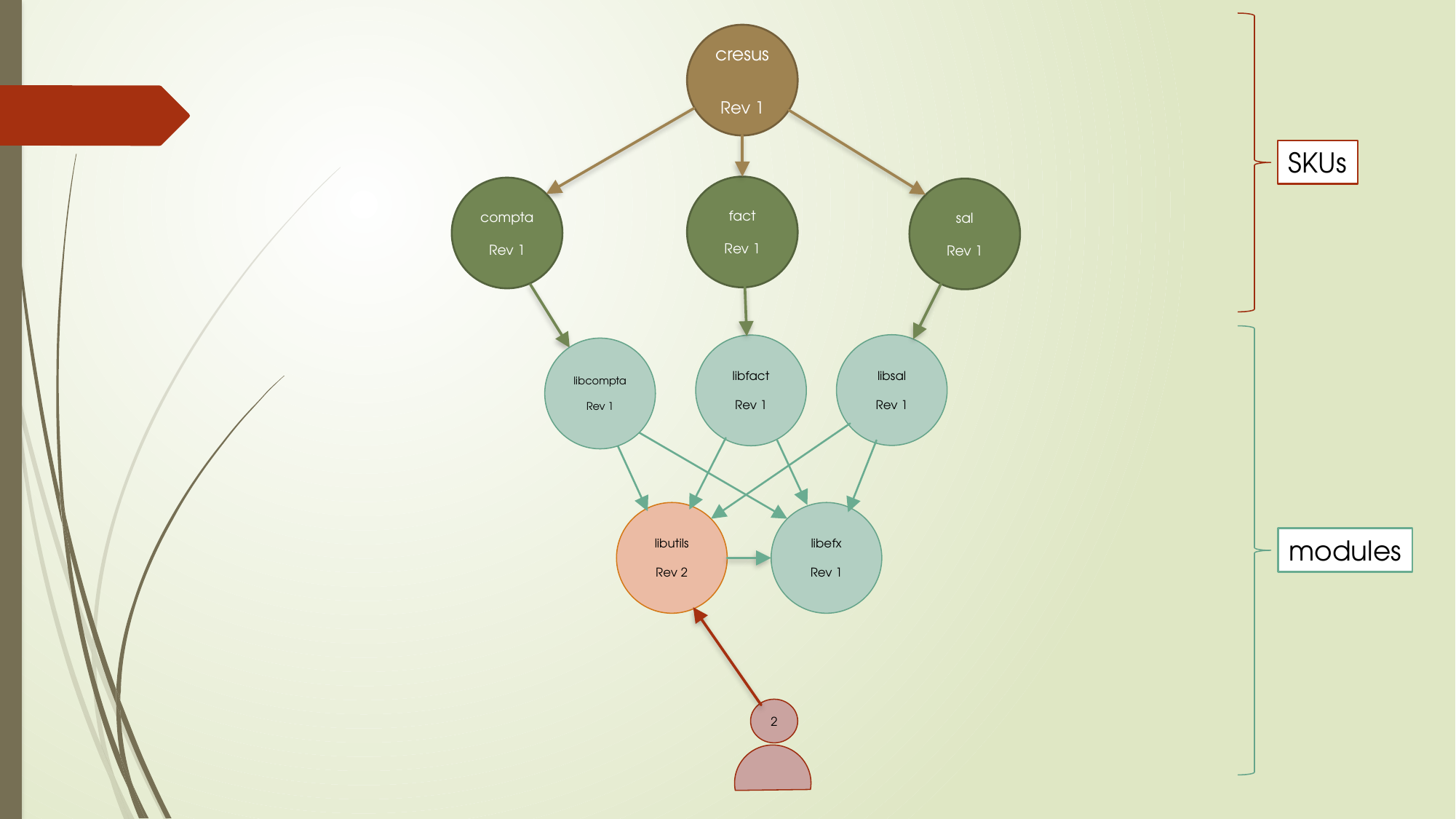

cresus

Rev 1
SKUs
fact

Rev 1
compta

Rev 1
sal

Rev 1

libsal

Rev 1
libfact

Rev 1
libcompta

Rev 1
libutils

Rev 2
libefx

Rev 1
modules
2